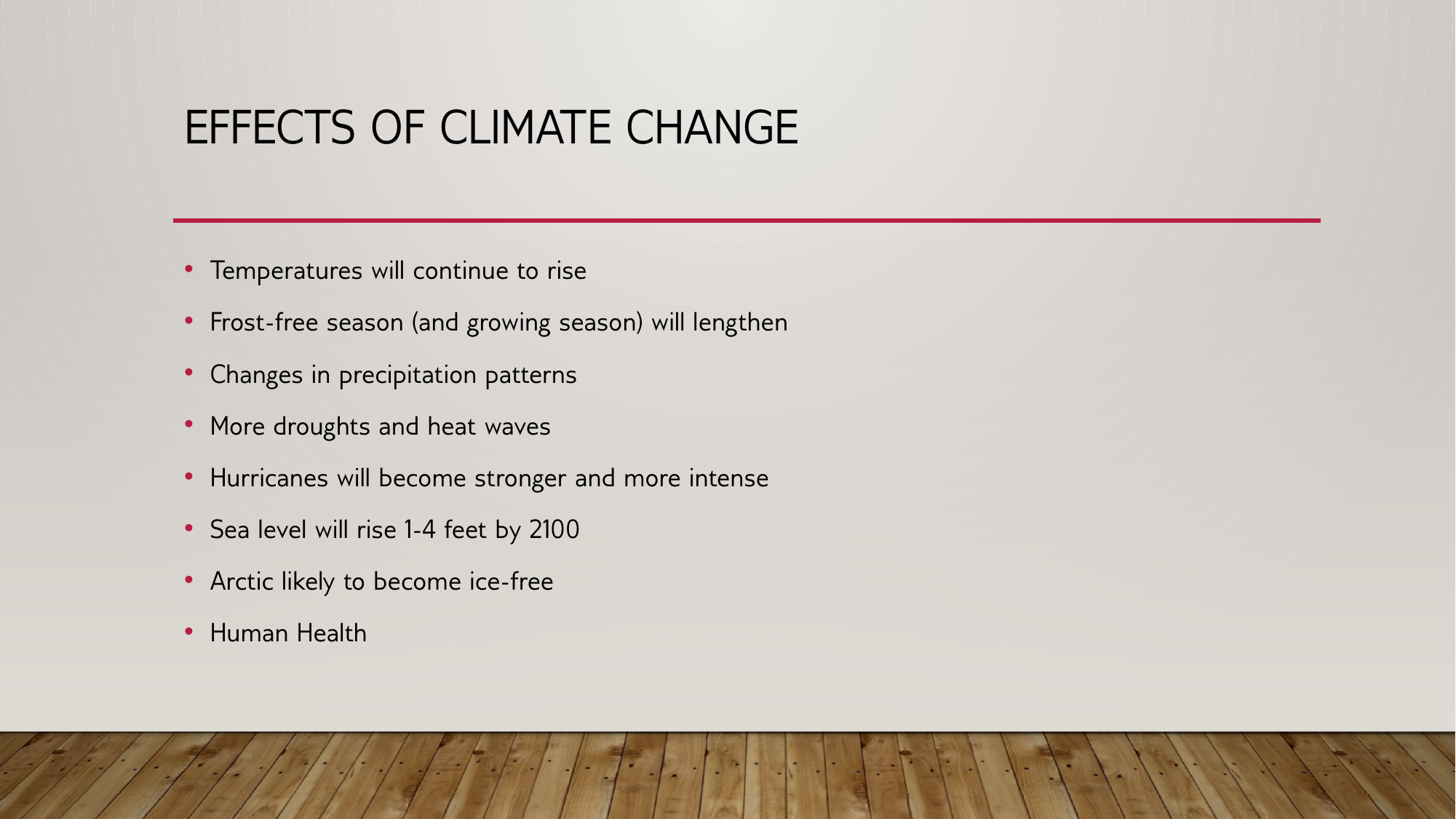

# Effects of climate change
Temperatures will continue to rise
Frost-free season (and growing season) will lengthen
Changes in precipitation patterns
More droughts and heat waves
Hurricanes will become stronger and more intense
Sea level will rise 1-4 feet by 2100
Arctic likely to become ice-free
Human Health